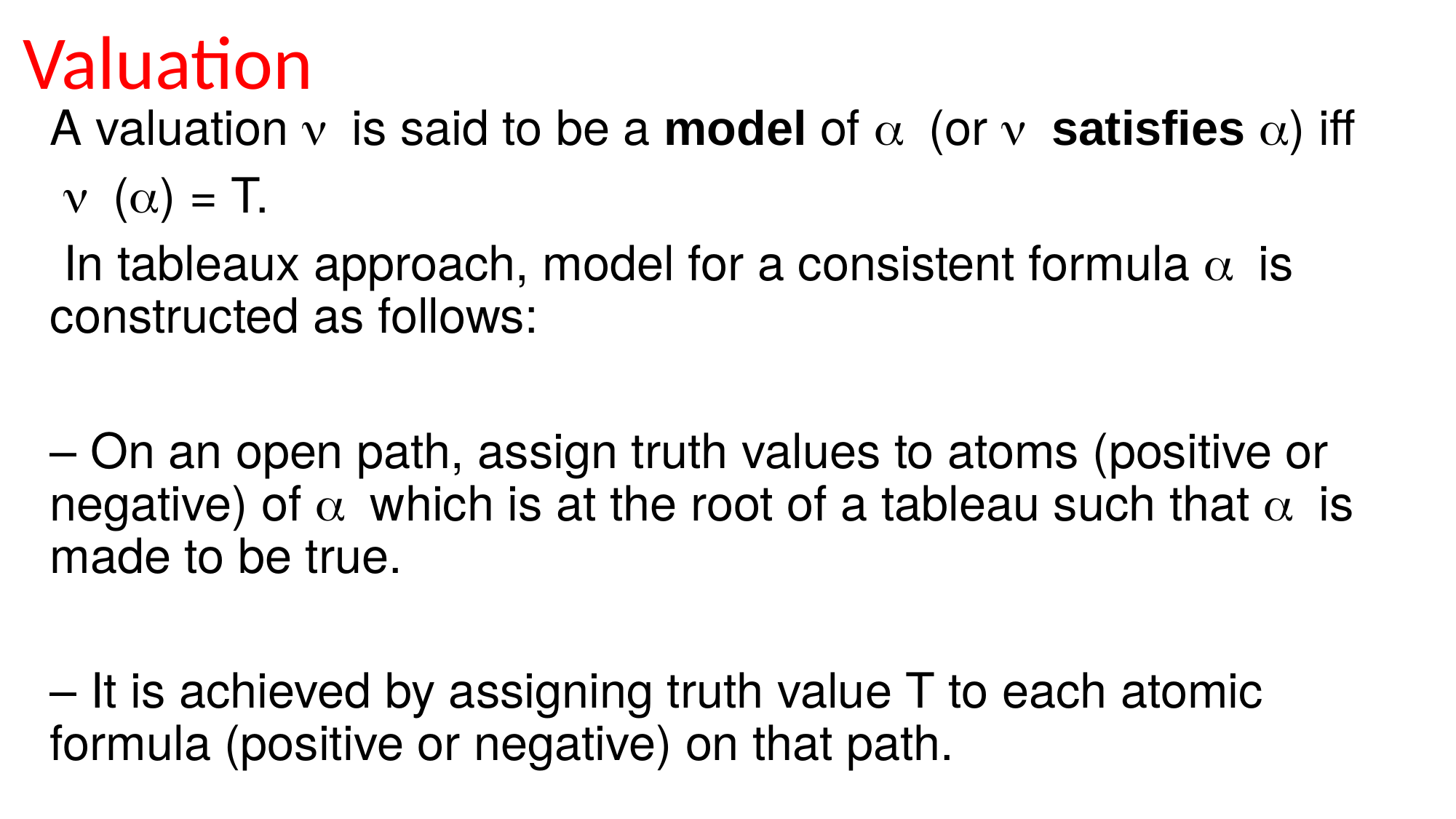

# Valuation
A valuation ν is said to be a model of α (or ν satisfies α) iff
 ν (α) = T.
 In tableaux approach, model for a consistent formula α is constructed as follows:

– On an open path, assign truth values to atoms (positive or negative) of α which is at the root of a tableau such that α is made to be true.

– It is achieved by assigning truth value T to each atomic formula (positive or negative) on that path.